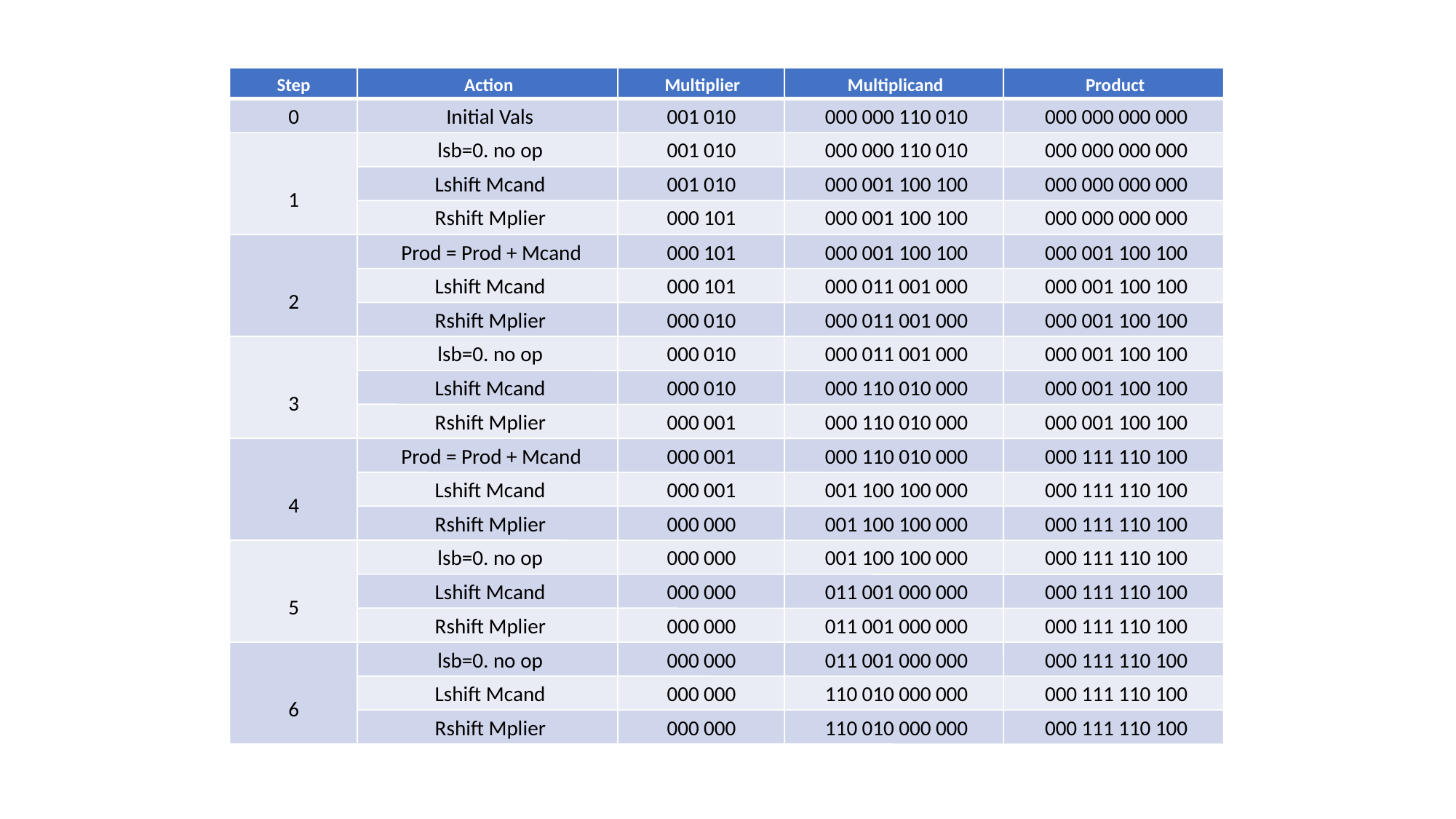

Step
Action
Multiplier
Multiplicand
Product

0
Initial Vals
001 010
000 000 110 010
000 000 000 000

lsb=0. no op
001 010
000 000 110 010
000 000 000 000

Lshift Mcand
001 010
000 001 100 100
000 000 000 000
1

Rshift Mplier
000 101
000 001 100 100
000 000 000 000

Prod = Prod + Mcand
000 101
000 001 100 100
000 001 100 100

Lshift Mcand
000 101
000 011 001 000
000 001 100 100
2

Rshift Mplier
000 010
000 011 001 000
000 001 100 100

lsb=0. no op
000 010
000 011 001 000
000 001 100 100

Lshift Mcand
000 010
000 110 010 000
000 001 100 100
3

Rshift Mplier
000 001
000 110 010 000
000 001 100 100

Prod = Prod + Mcand
000 001
000 110 010 000
000 111 110 100

Lshift Mcand
000 001
001 100 100 000
000 111 110 100
4

Rshift Mplier
000 000
001 100 100 000
000 111 110 100

lsb=0. no op
000 000
001 100 100 000
000 111 110 100

Lshift Mcand
000 000
011 001 000 000
000 111 110 100
5

Rshift Mplier
000 000
011 001 000 000
000 111 110 100

lsb=0. no op
000 000
011 001 000 000
000 111 110 100

Lshift Mcand
000 000
110 010 000 000
000 111 110 100
6

Rshift Mplier
000 000
110 010 000 000
000 111 110 100